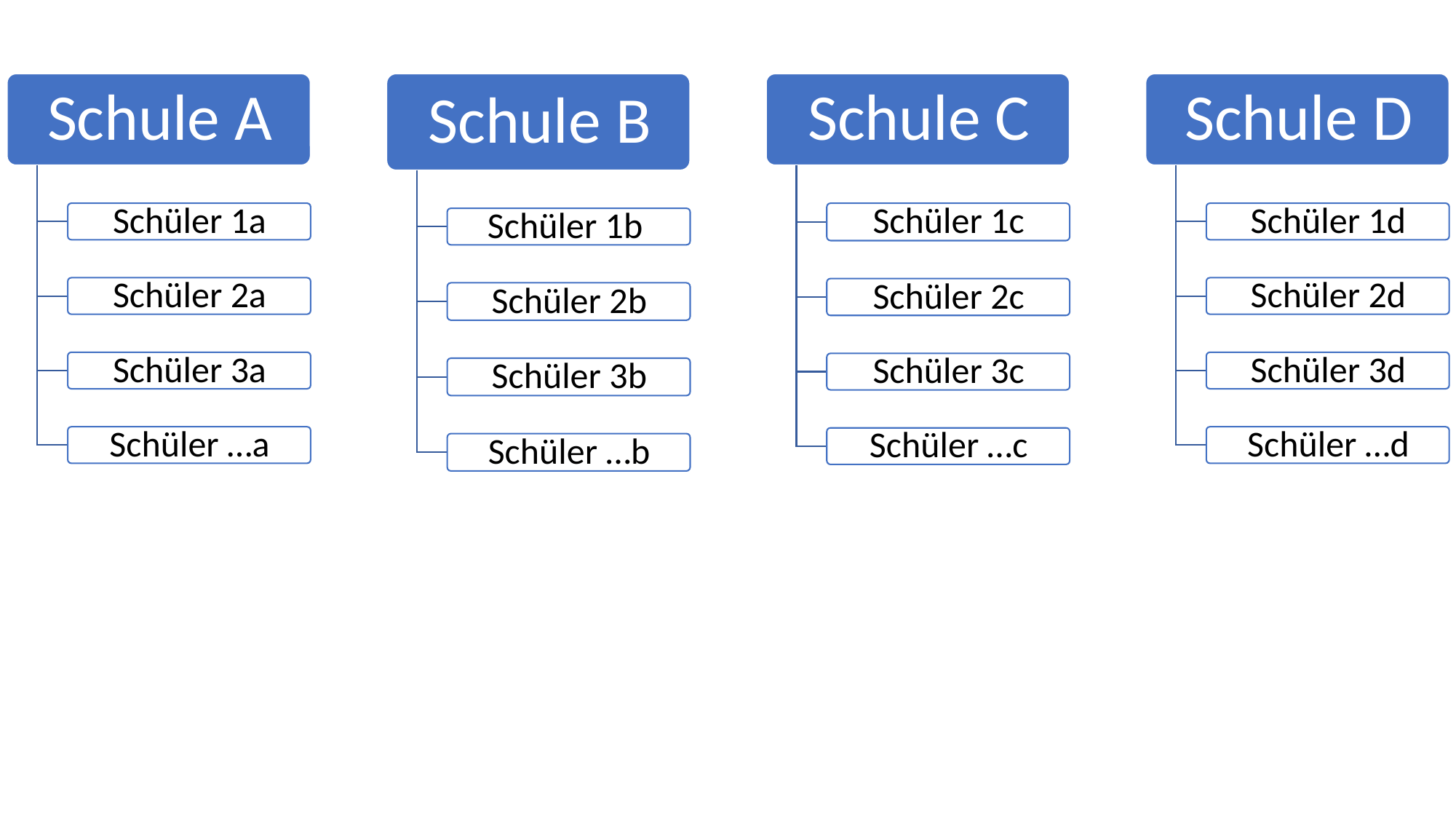

Schule A
Schüler 1a
Schüler 2a
Schüler 3a
Schüler …a
Schule B
Schüler 1b
Schüler 2b
Schüler 3b
Schüler …b
Schule C
Schüler 1c
Schüler 2c
Schüler 3c
Schüler …c
Schule D
Schüler 1d
Schüler 2d
Schüler 3d
Schüler …d